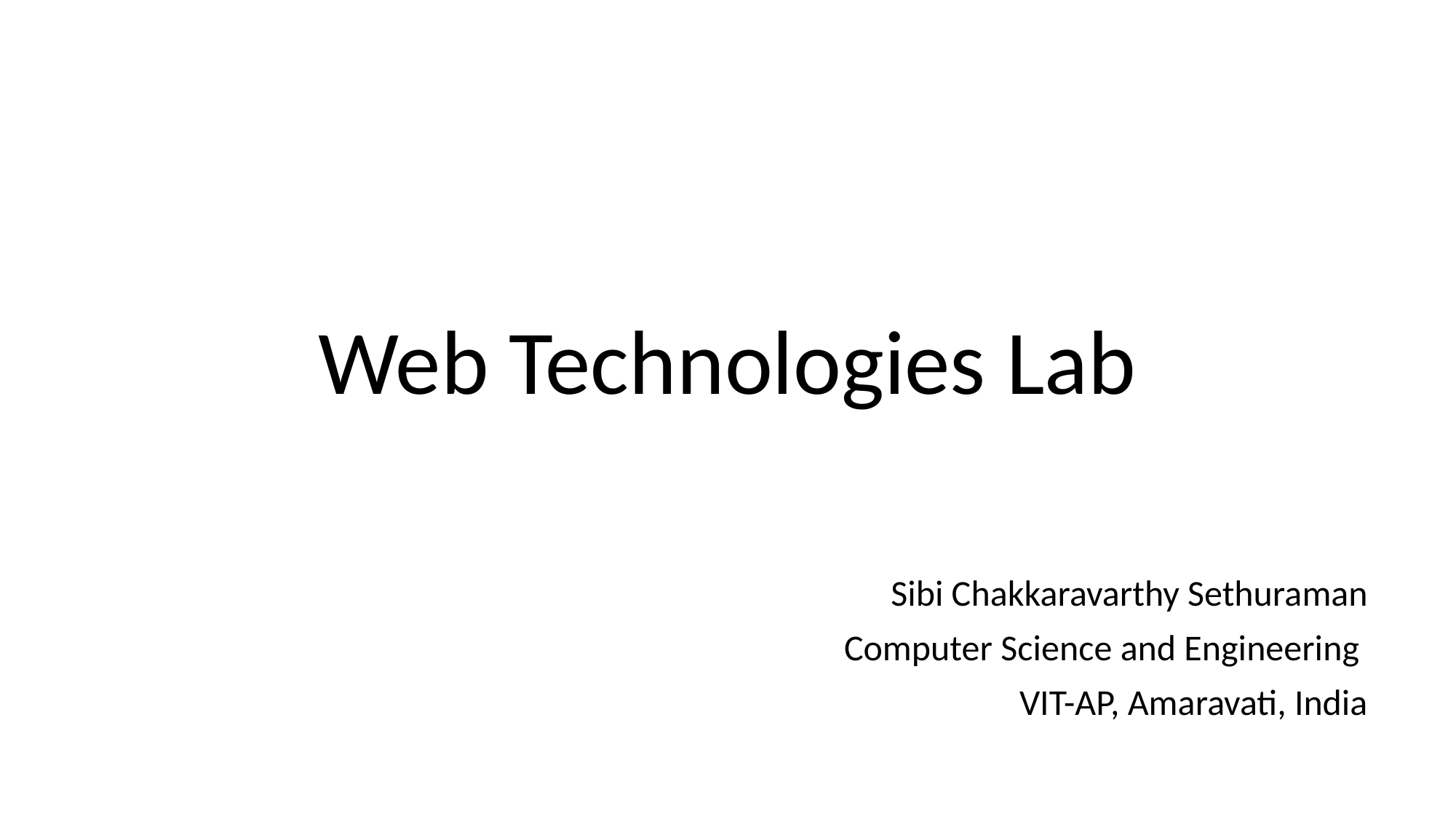

# Web Technologies Lab
Sibi Chakkaravarthy Sethuraman
Computer Science and Engineering
VIT-AP, Amaravati, India